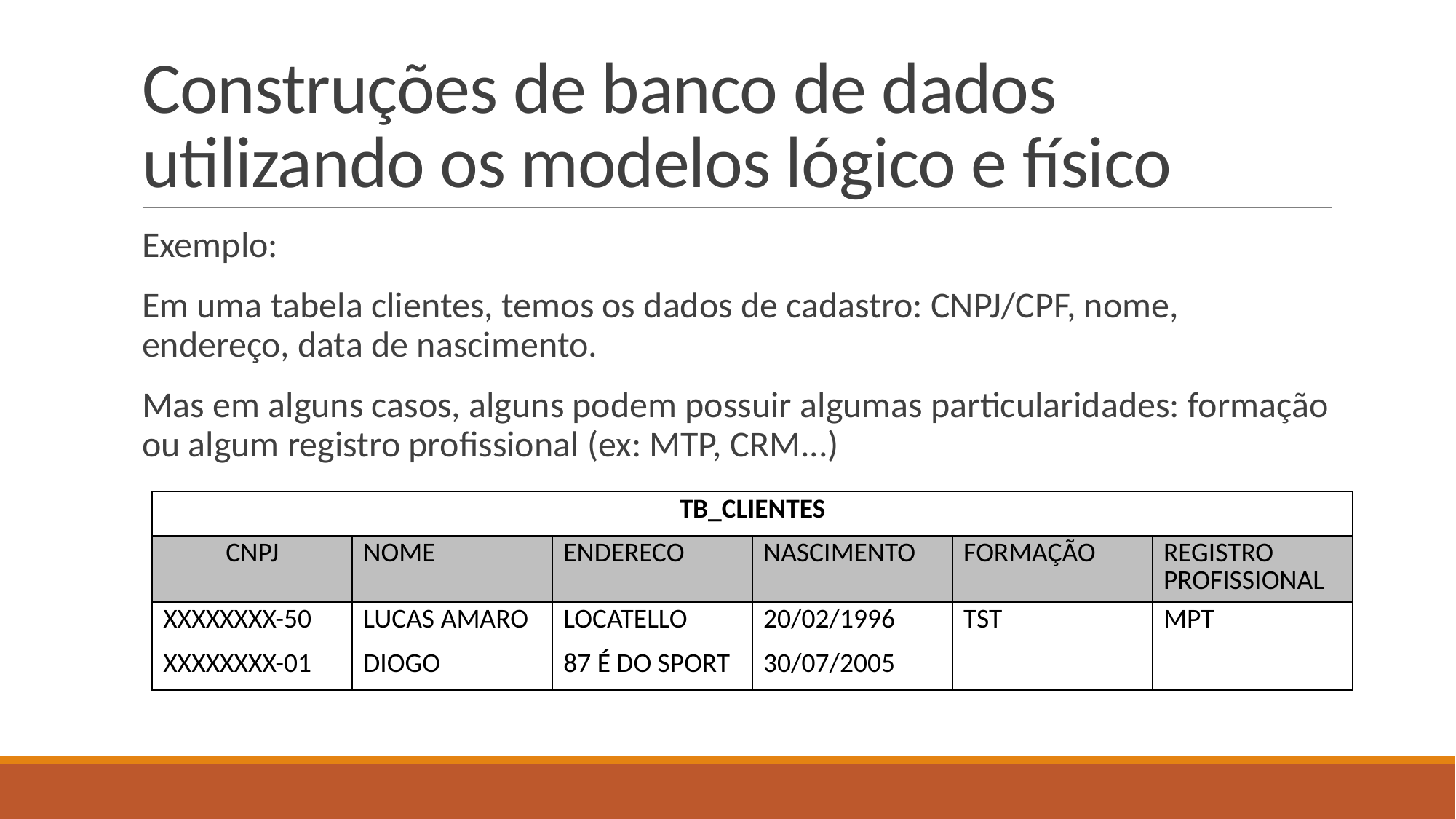

# Construções de banco de dados utilizando os modelos lógico e físico
Exemplo:
Em uma tabela clientes, temos os dados de cadastro: CNPJ/CPF, nome, endereço, data de nascimento.
Mas em alguns casos, alguns podem possuir algumas particularidades: formação ou algum registro profissional (ex: MTP, CRM...)
| TB\_CLIENTES |  |  |  |  |  |
| --- | --- | --- | --- | --- | --- |
| CNPJ | NOME | ENDERECO | NASCIMENTO | FORMAÇÃO | REGISTRO PROFISSIONAL |
| XXXXXXXX-50 | LUCAS AMARO | LOCATELLO | 20/02/1996 | TST | MPT |
| XXXXXXXX-01 | DIOGO | 87 É DO SPORT | 30/07/2005 |  |  |